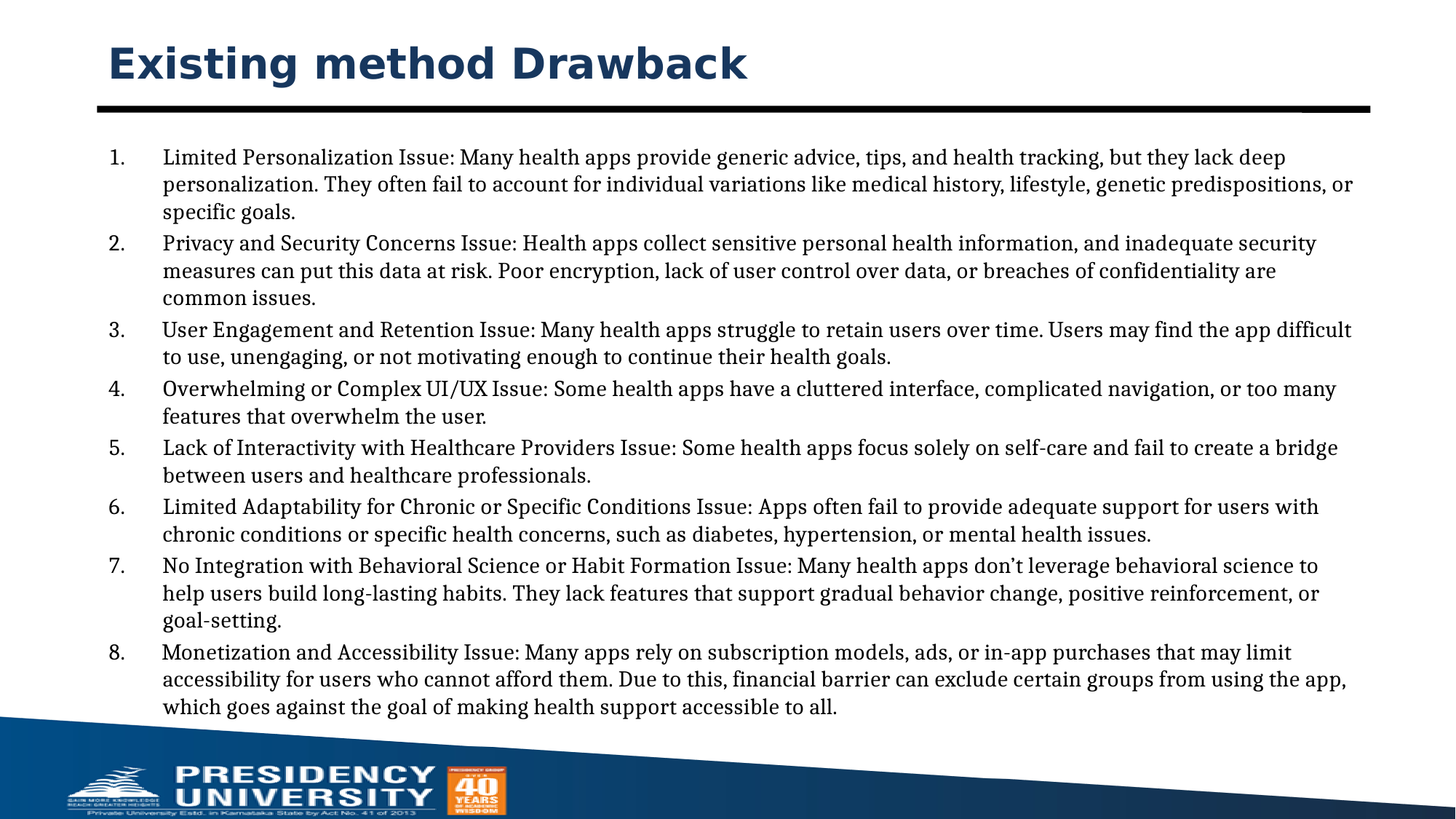

# Existing method Drawback
Limited Personalization Issue: Many health apps provide generic advice, tips, and health tracking, but they lack deep personalization. They often fail to account for individual variations like medical history, lifestyle, genetic predispositions, or specific goals.
Privacy and Security Concerns Issue: Health apps collect sensitive personal health information, and inadequate security measures can put this data at risk. Poor encryption, lack of user control over data, or breaches of confidentiality are common issues.
User Engagement and Retention Issue: Many health apps struggle to retain users over time. Users may find the app difficult to use, unengaging, or not motivating enough to continue their health goals.
Overwhelming or Complex UI/UX Issue: Some health apps have a cluttered interface, complicated navigation, or too many features that overwhelm the user.
Lack of Interactivity with Healthcare Providers Issue: Some health apps focus solely on self-care and fail to create a bridge between users and healthcare professionals.
Limited Adaptability for Chronic or Specific Conditions Issue: Apps often fail to provide adequate support for users with chronic conditions or specific health concerns, such as diabetes, hypertension, or mental health issues.
No Integration with Behavioral Science or Habit Formation Issue: Many health apps don’t leverage behavioral science to help users build long-lasting habits. They lack features that support gradual behavior change, positive reinforcement, or goal-setting.
Monetization and Accessibility Issue: Many apps rely on subscription models, ads, or in-app purchases that may limit accessibility for users who cannot afford them. Due to this, financial barrier can exclude certain groups from using the app, which goes against the goal of making health support accessible to all.